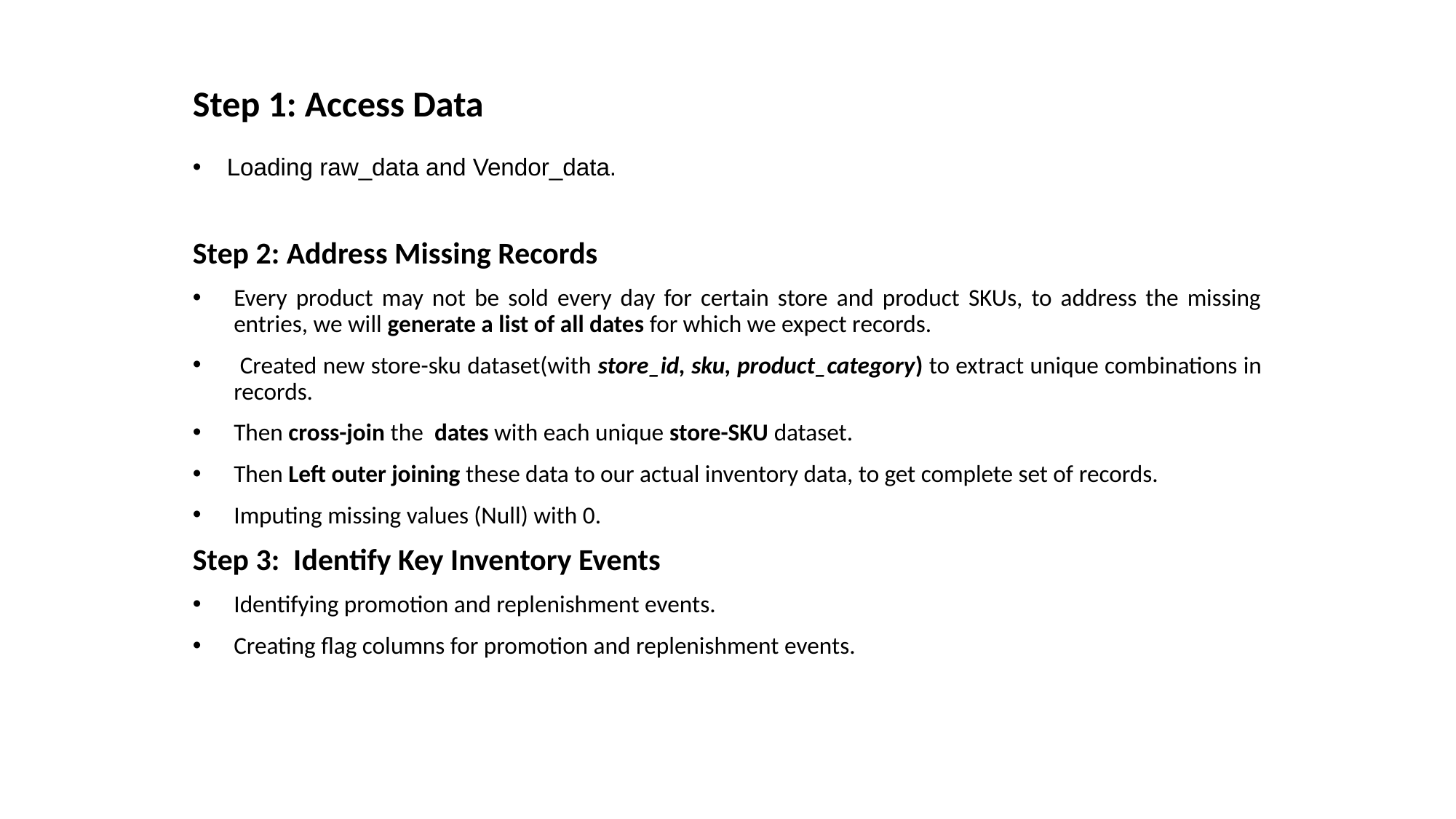

# Step 1: Access Data
Loading raw_data and Vendor_data.

Step 2: Address Missing Records
Every product may not be sold every day for certain store and product SKUs, to address the missing entries, we will generate a list of all dates for which we expect records.
 Created new store-sku dataset(with store_id, sku, product_category) to extract unique combinations in records.
Then cross-join the  dates with each unique store-SKU dataset.
Then Left outer joining these data to our actual inventory data, to get complete set of records.
Imputing missing values (Null) with 0.
Step 3:  Identify Key Inventory Events
Identifying promotion and replenishment events.
Creating flag columns for promotion and replenishment events.